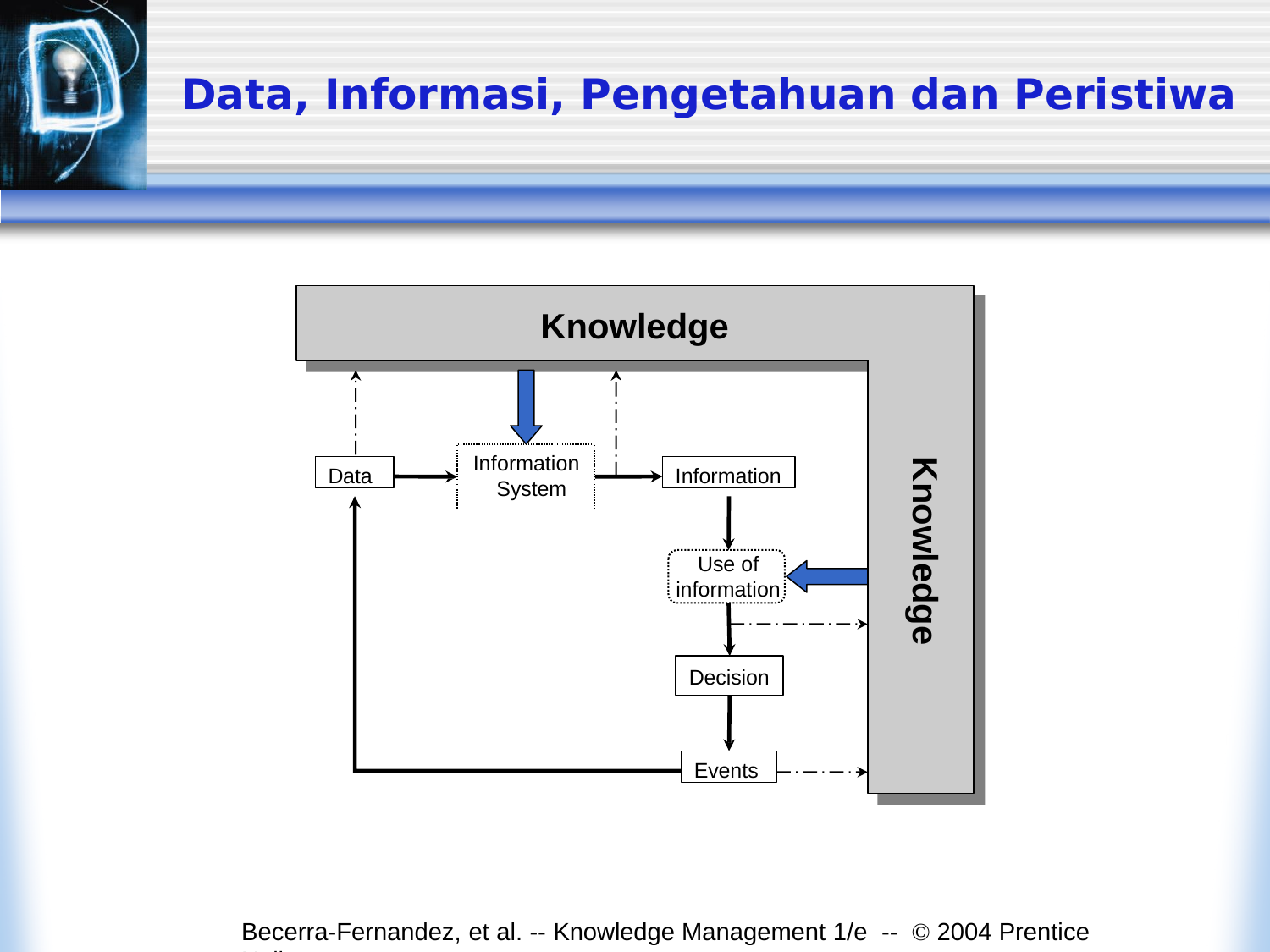

# Data, Informasi, Pengetahuan dan Peristiwa

Knowledge

Information  System
Knowledge
Data
Information

Use of
information

Decision
Events
Becerra-Fernandez, et al. -- Knowledge Management 1/e -- © 2004 Prentice Hall